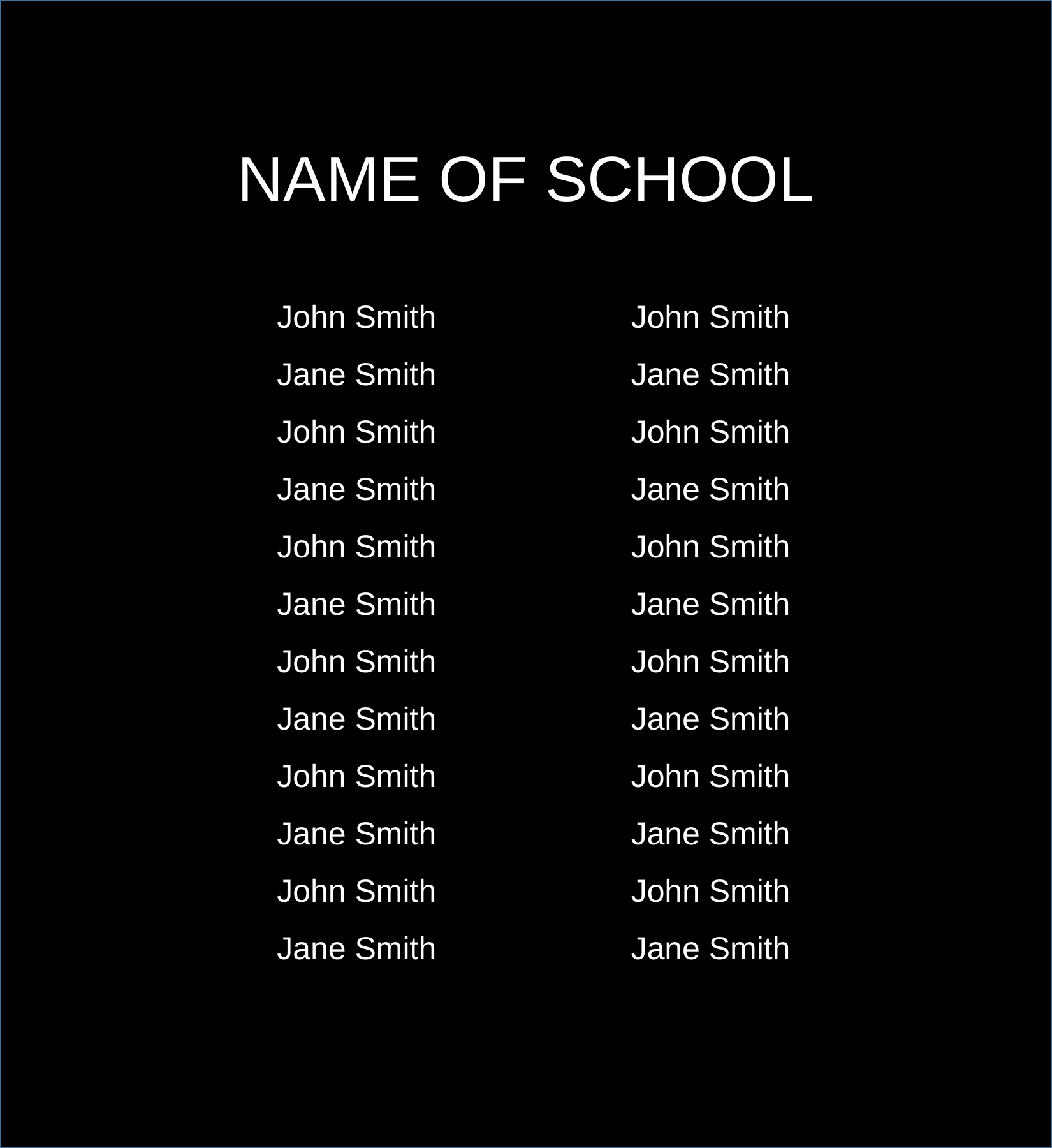

NAME OF SCHOOL
John Smith
Jane Smith
John Smith
Jane Smith
John Smith
Jane Smith
John Smith
Jane Smith
John Smith
Jane Smith
John Smith
Jane Smith

John Smith
Jane Smith
John Smith
Jane Smith
John Smith
Jane Smith
John Smith
Jane Smith
John Smith
Jane Smith
John Smith
Jane Smith